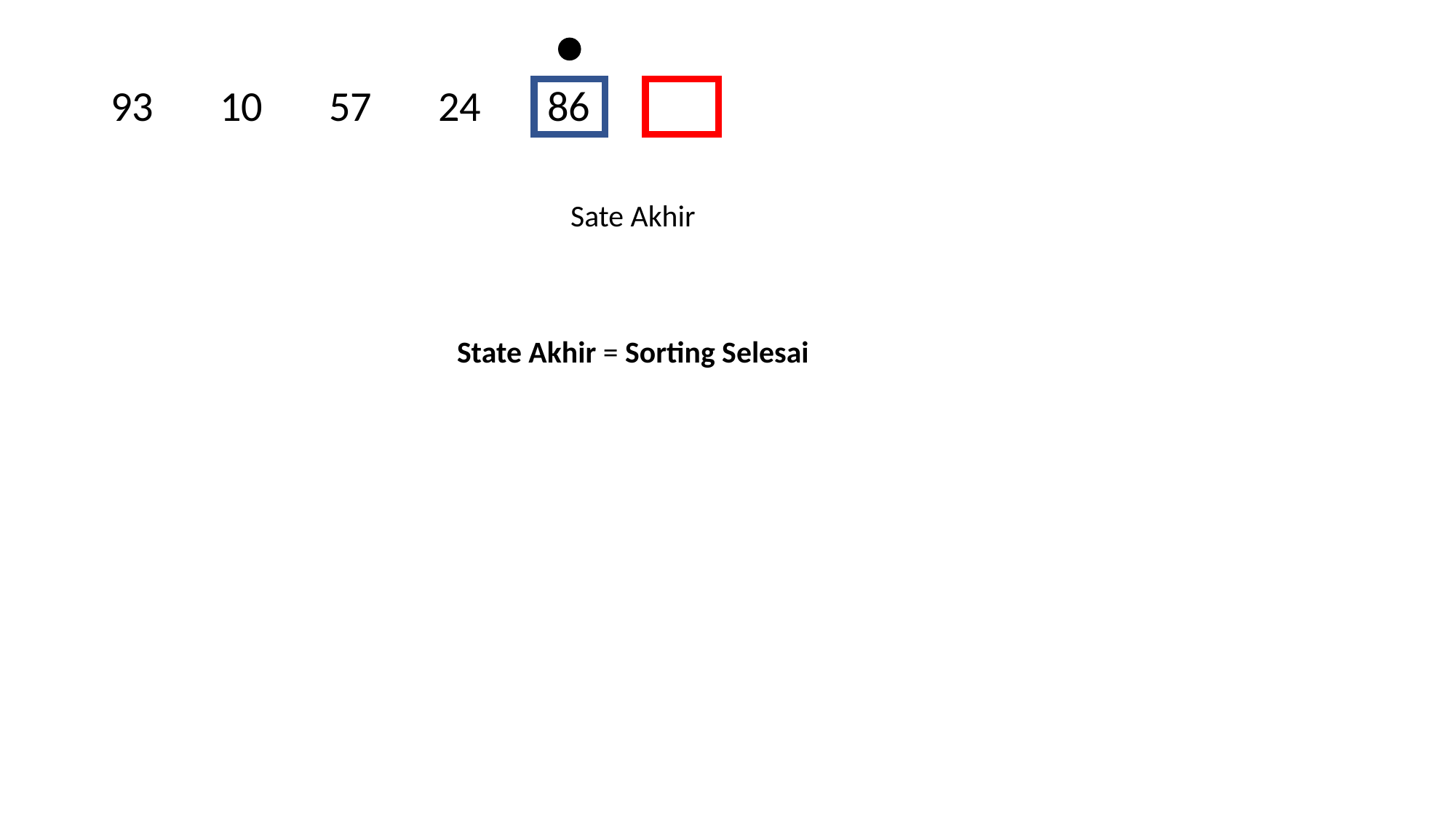

93	10	57	24	86

Sate Akhir
State Akhir = Sorting Selesai